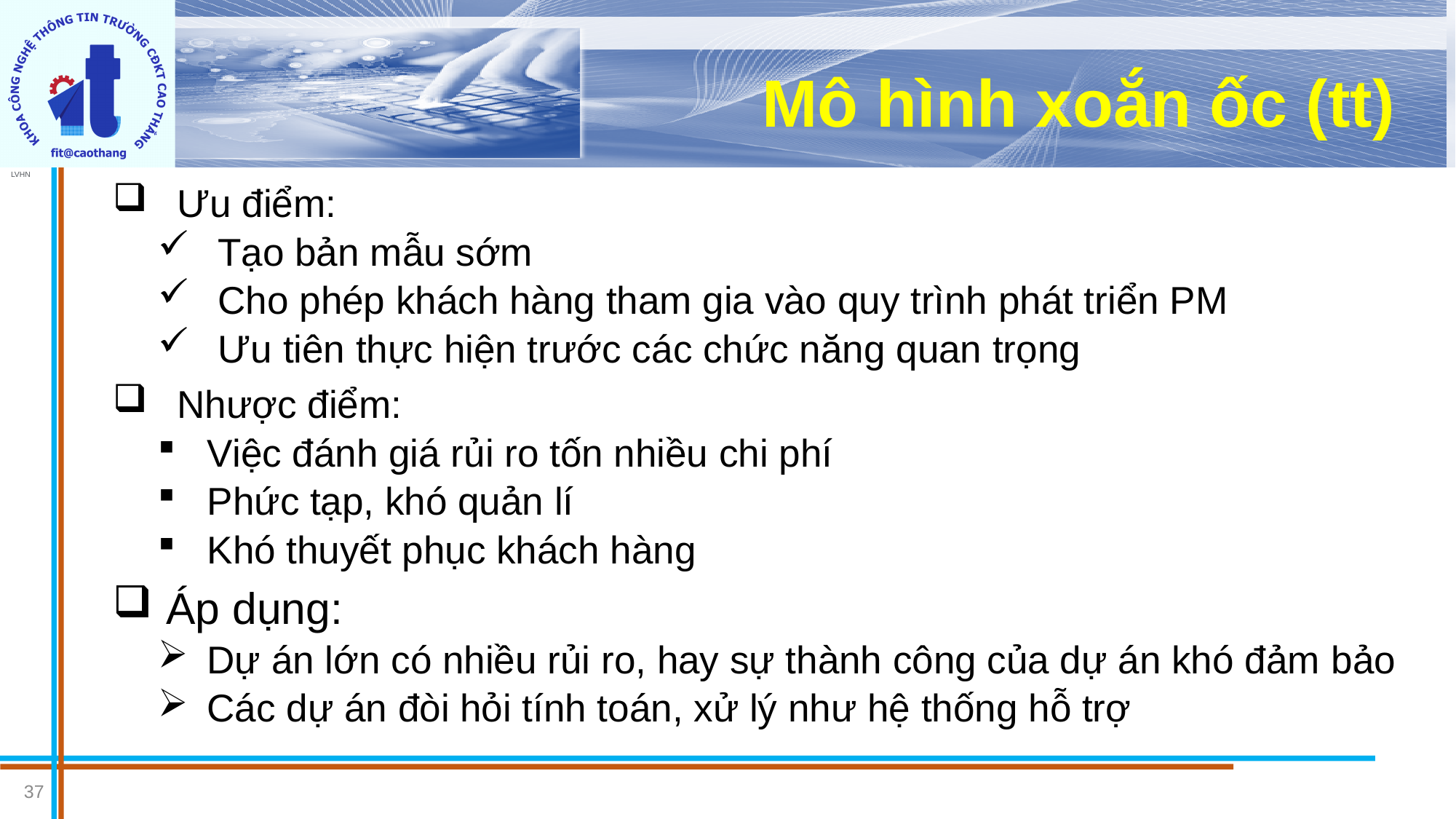

# Mô hình xoắn ốc (tt)
 Ưu điểm:
 Tạo bản mẫu sớm
 Cho phép khách hàng tham gia vào quy trình phát triển PM
 Ưu tiên thực hiện trước các chức năng quan trọng
 Nhược điểm:
Việc đánh giá rủi ro tốn nhiều chi phí
Phức tạp, khó quản lí
Khó thuyết phục khách hàng
Áp dụng:
Dự án lớn có nhiều rủi ro, hay sự thành công của dự án khó đảm bảo
Các dự án đòi hỏi tính toán, xử lý như hệ thống hỗ trợ
37